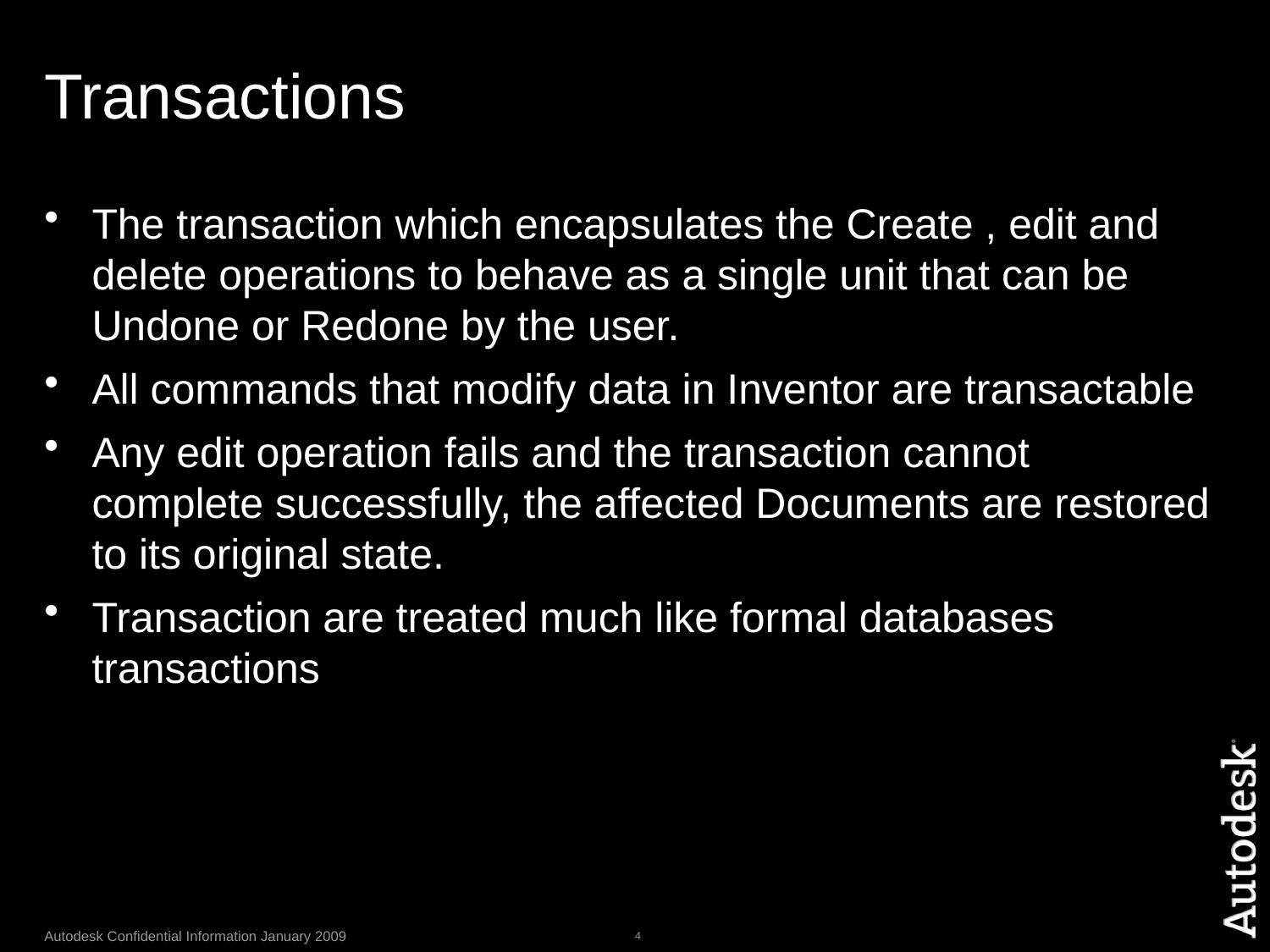

# Transactions
The transaction which encapsulates the Create , edit and delete operations to behave as a single unit that can be Undone or Redone by the user.
All commands that modify data in Inventor are transactable
Any edit operation fails and the transaction cannot complete successfully, the affected Documents are restored to its original state.
Transaction are treated much like formal databases transactions